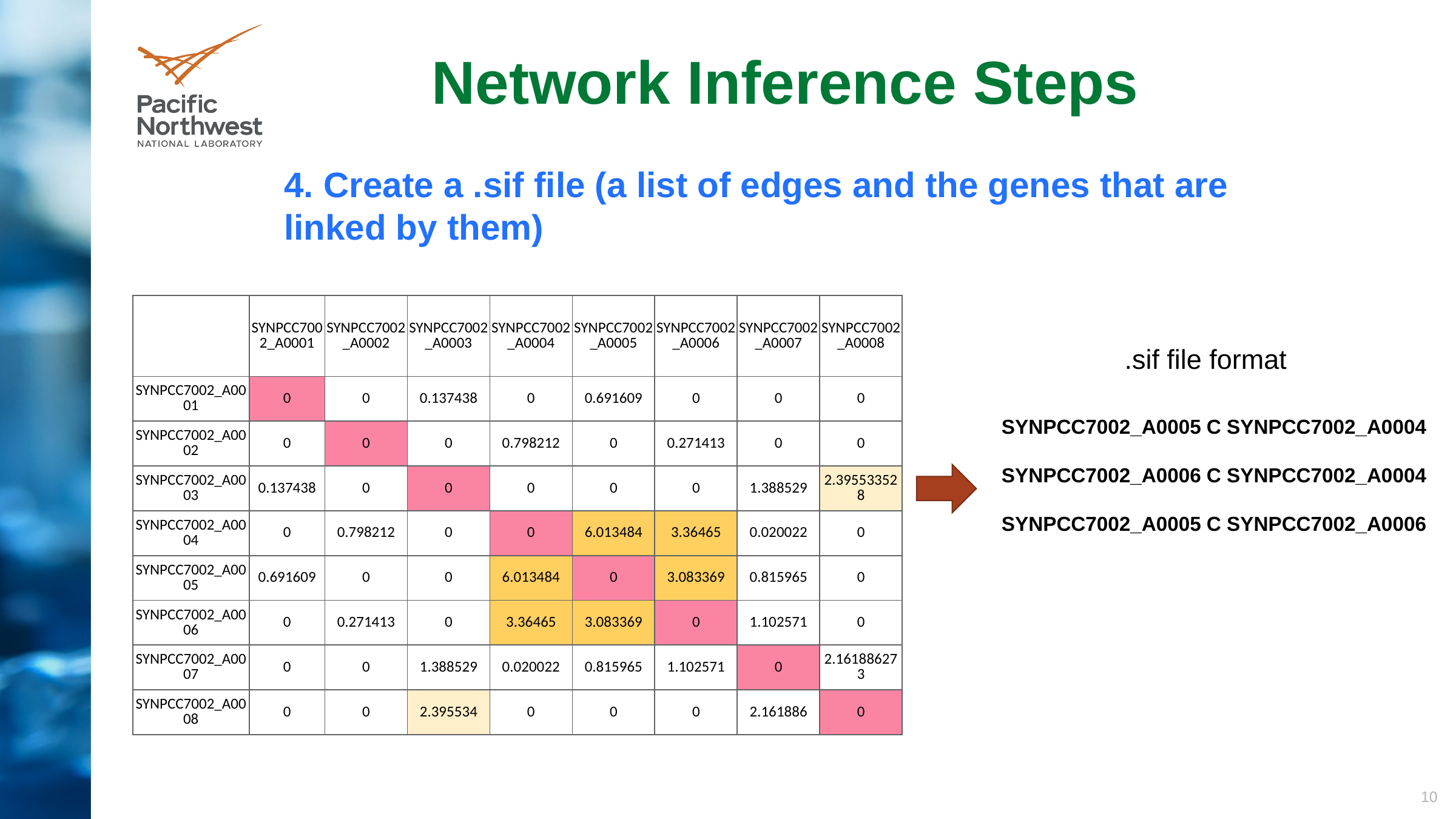

Network Inference Steps
4. Create a .sif file (a list of edges and the genes that are linked by them)

|  | SYNPCC7002\_A0001 | SYNPCC7002\_A0002 | SYNPCC7002\_A0003 | SYNPCC7002\_A0004 | SYNPCC7002\_A0005 | SYNPCC7002\_A0006 | SYNPCC7002\_A0007 | SYNPCC7002\_A0008 |
| --- | --- | --- | --- | --- | --- | --- | --- | --- |
| SYNPCC7002\_A0001 | 0 | 0 | 0.137438 | 0 | 0.691609 | 0 | 0 | 0 |
| SYNPCC7002\_A0002 | 0 | 0 | 0 | 0.798212 | 0 | 0.271413 | 0 | 0 |
| SYNPCC7002\_A0003 | 0.137438 | 0 | 0 | 0 | 0 | 0 | 1.388529 | 2.395533528 |
| SYNPCC7002\_A0004 | 0 | 0.798212 | 0 | 0 | 6.013484 | 3.36465 | 0.020022 | 0 |
| SYNPCC7002\_A0005 | 0.691609 | 0 | 0 | 6.013484 | 0 | 3.083369 | 0.815965 | 0 |
| SYNPCC7002\_A0006 | 0 | 0.271413 | 0 | 3.36465 | 3.083369 | 0 | 1.102571 | 0 |
| SYNPCC7002\_A0007 | 0 | 0 | 1.388529 | 0.020022 | 0.815965 | 1.102571 | 0 | 2.161886273 |
| SYNPCC7002\_A0008 | 0 | 0 | 2.395534 | 0 | 0 | 0 | 2.161886 | 0 |
.sif file format
SYNPCC7002_A0005 C SYNPCC7002_A0004

SYNPCC7002_A0006 C SYNPCC7002_A0004

SYNPCC7002_A0005 C SYNPCC7002_A0006

10